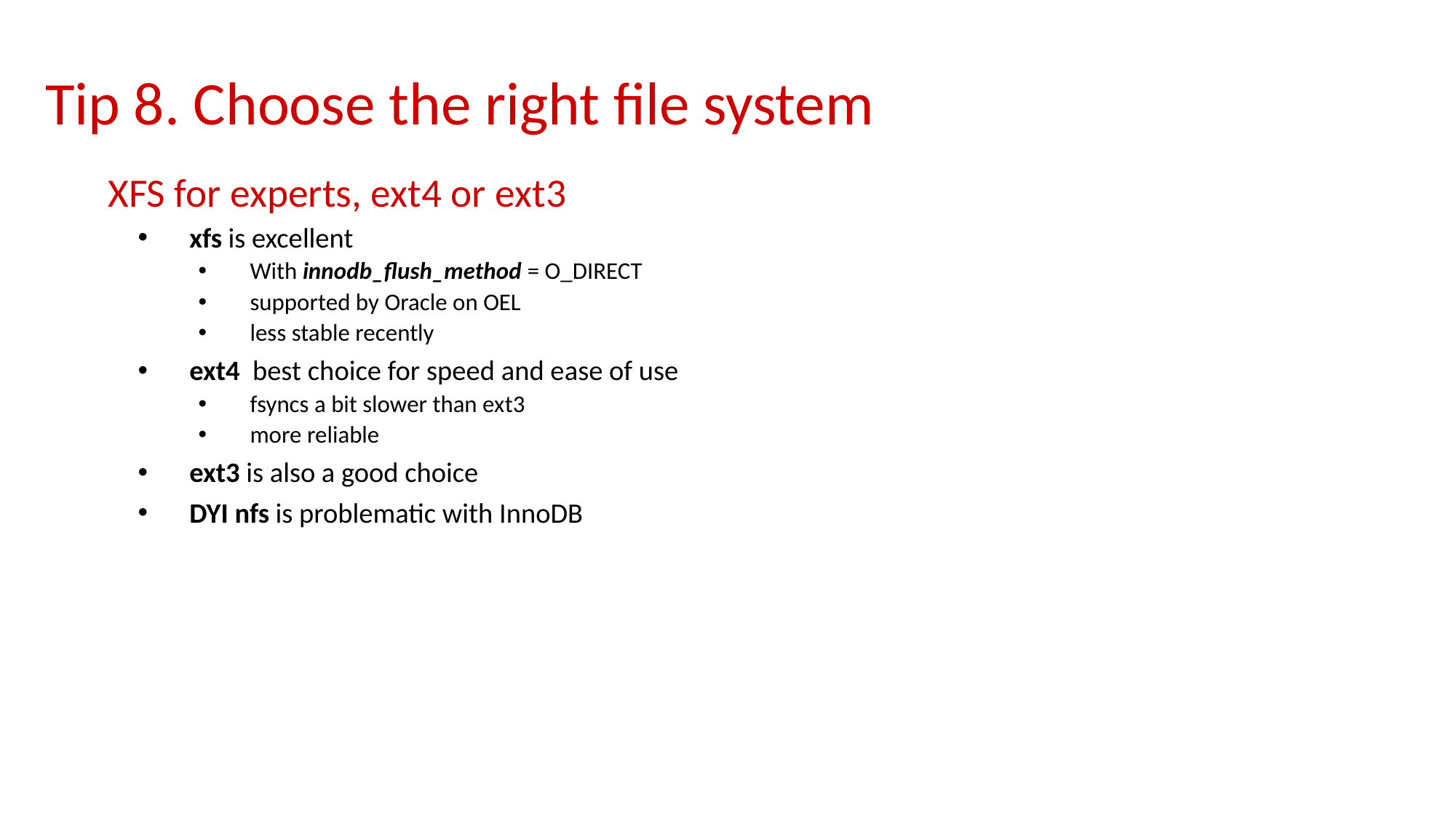

# Tip 8. Choose the right file system
XFS for experts, ext4 or ext3
xfs is excellent
With innodb_flush_method = O_DIRECT
supported by Oracle on OEL
less stable recently
ext4  best choice for speed and ease of use
fsyncs a bit slower than ext3
more reliable
ext3 is also a good choice
DYI nfs is problematic with InnoDB